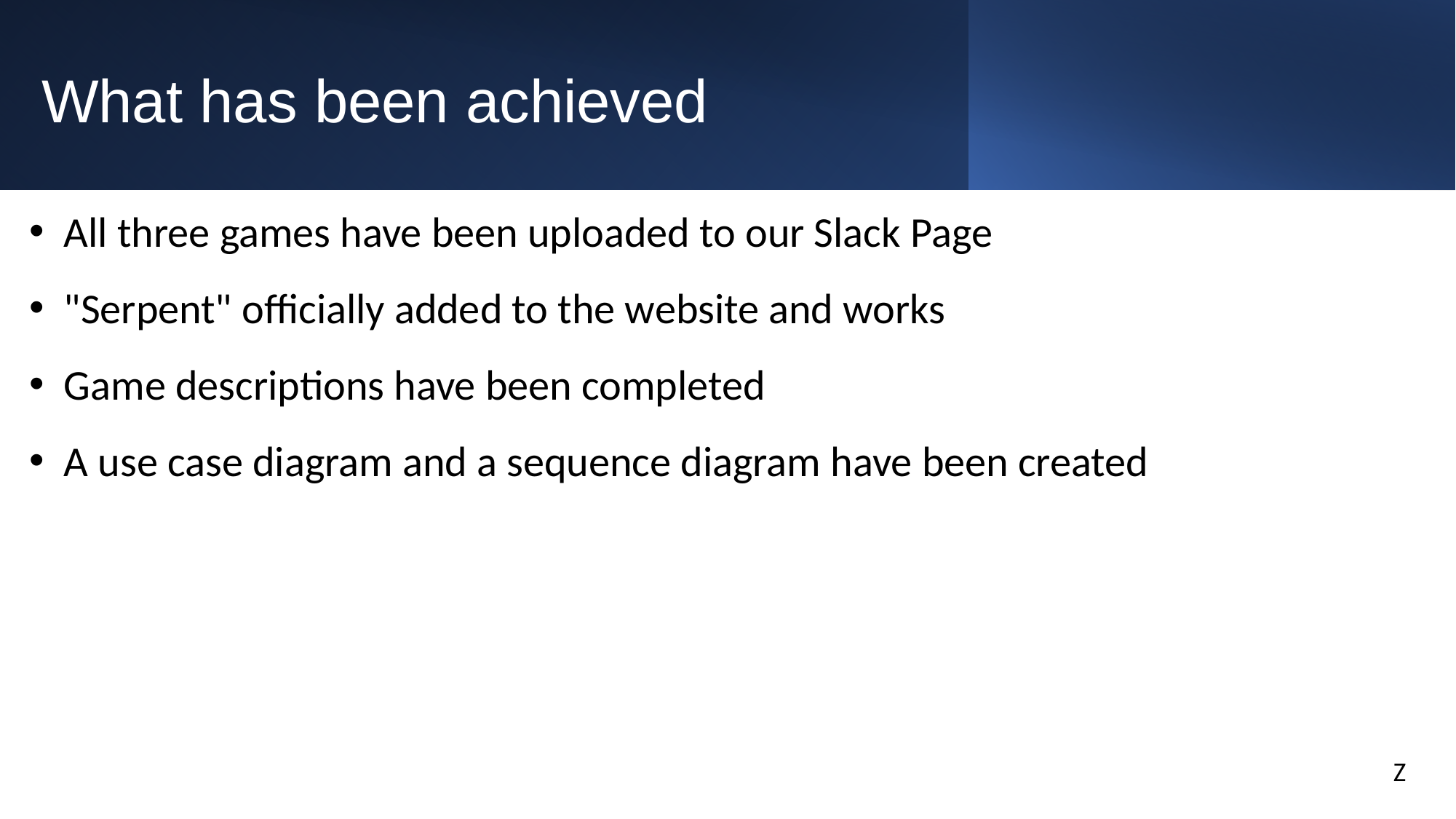

# What has been achieved

All three games have been uploaded to our Slack Page
"Serpent" officially added to the website and works
Game descriptions have been completed
A use case diagram and a sequence diagram have been created

Z